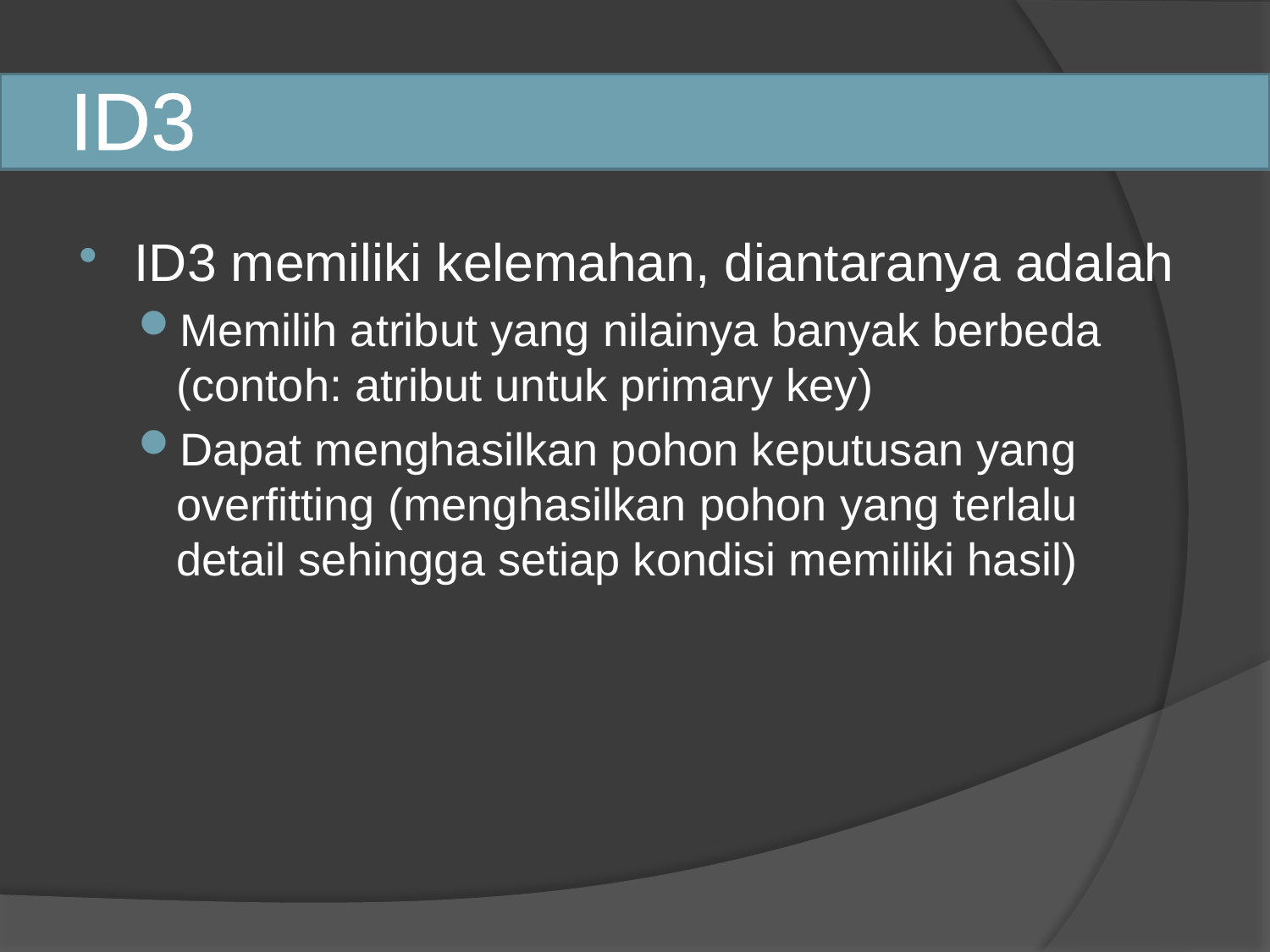

# ID3

ID3 memiliki kelemahan, diantaranya adalah
Memilih atribut yang nilainya banyak berbeda (contoh: atribut untuk primary key)
Dapat menghasilkan pohon keputusan yang overfitting (menghasilkan pohon yang terlalu detail sehingga setiap kondisi memiliki hasil)